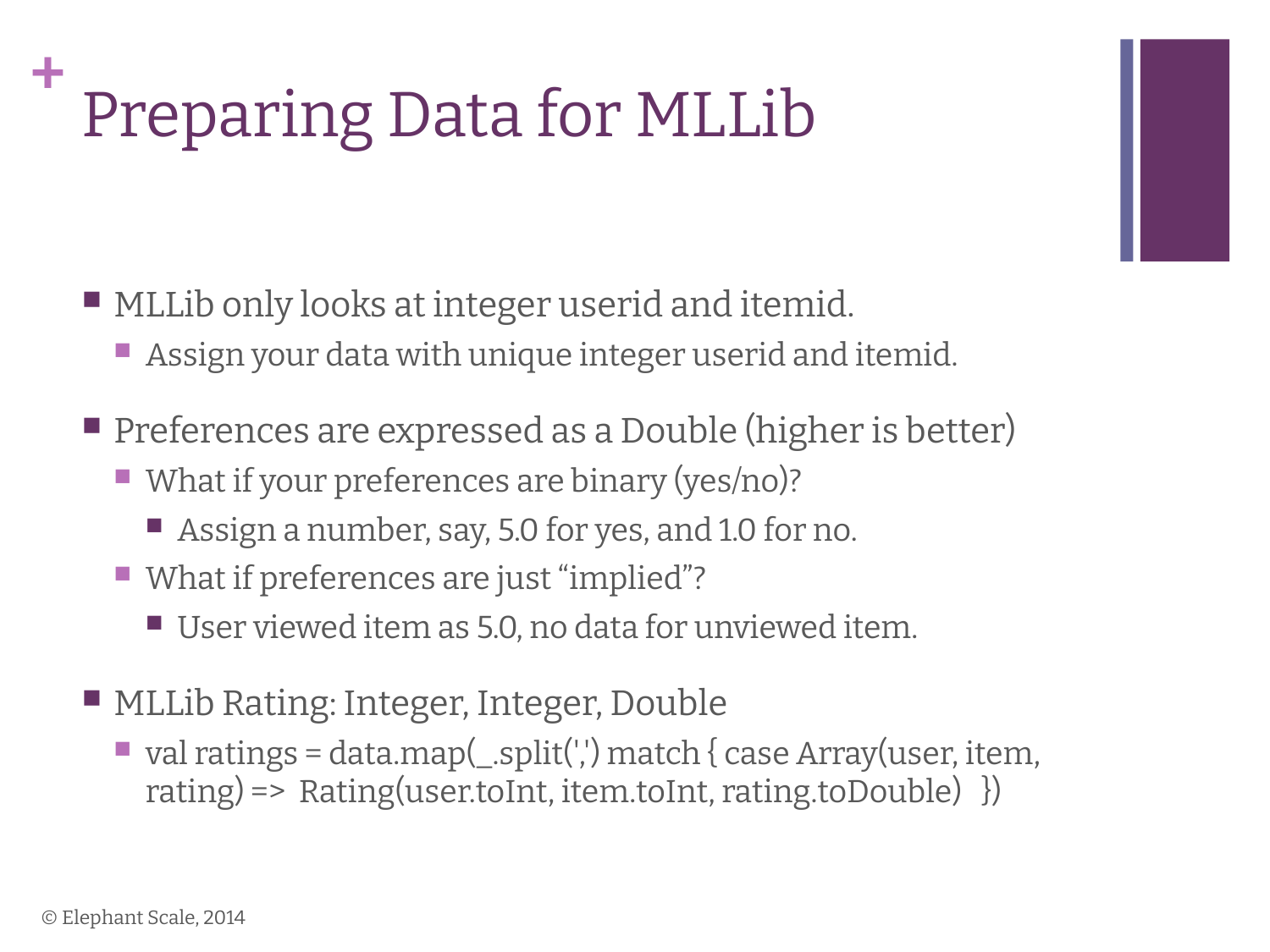

# Preparing Data for MLLib
MLLib only looks at integer userid and itemid.
Assign your data with unique integer userid and itemid.
Preferences are expressed as a Double (higher is better)
What if your preferences are binary (yes/no)?
Assign a number, say, 5.0 for yes, and 1.0 for no.
What if preferences are just “implied”?
User viewed item as 5.0, no data for unviewed item.
MLLib Rating: Integer, Integer, Double
val ratings = data.map(_.split(',') match { case Array(user, item, rating) =>  Rating(user.toInt, item.toInt, rating.toDouble)   })

© Elephant Scale, 2014